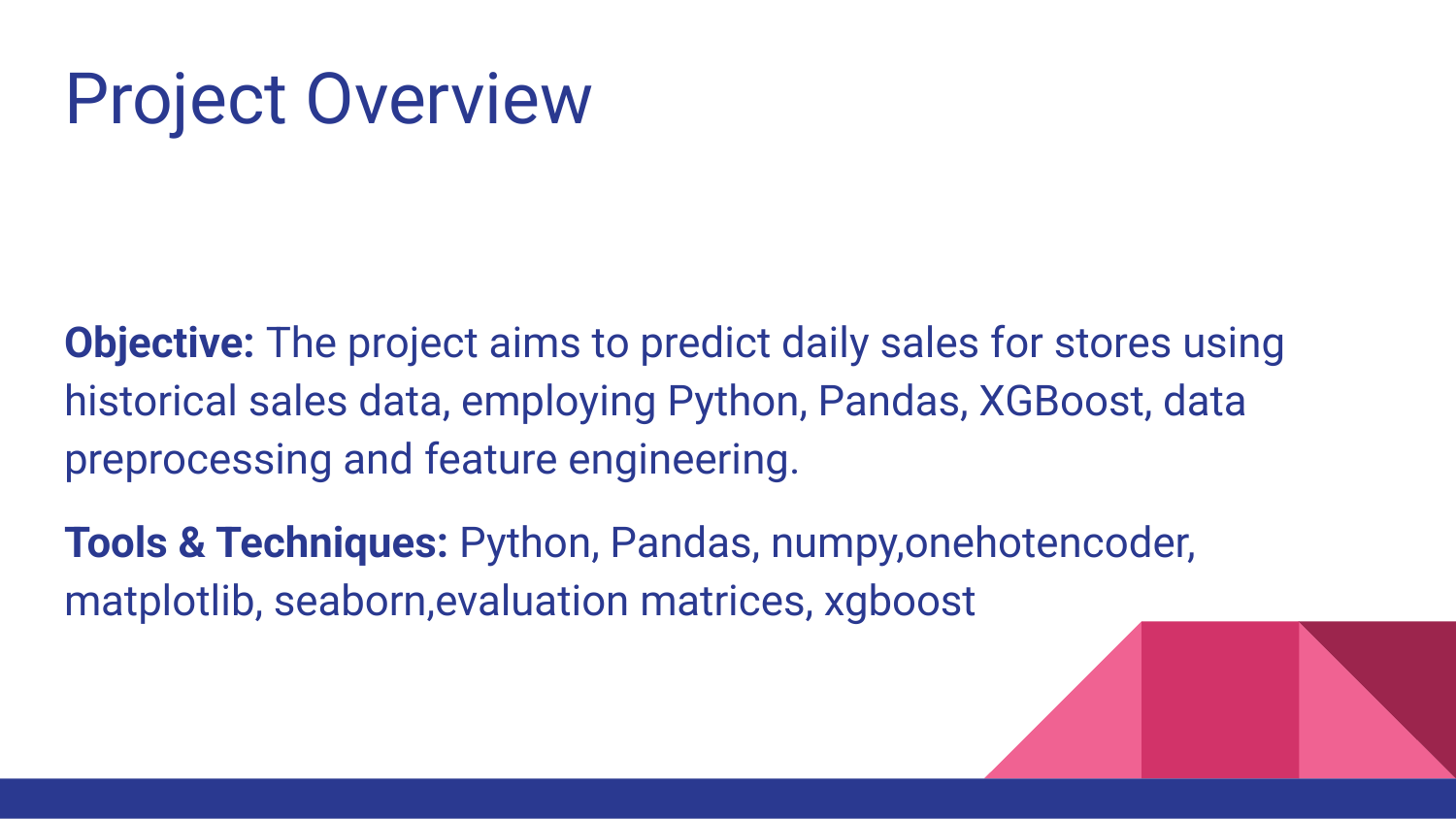

# Project Overview

Objective: The project aims to predict daily sales for stores using historical sales data, employing Python, Pandas, XGBoost, data preprocessing and feature engineering.
Tools & Techniques: Python, Pandas, numpy,onehotencoder, matplotlib, seaborn,evaluation matrices, xgboost